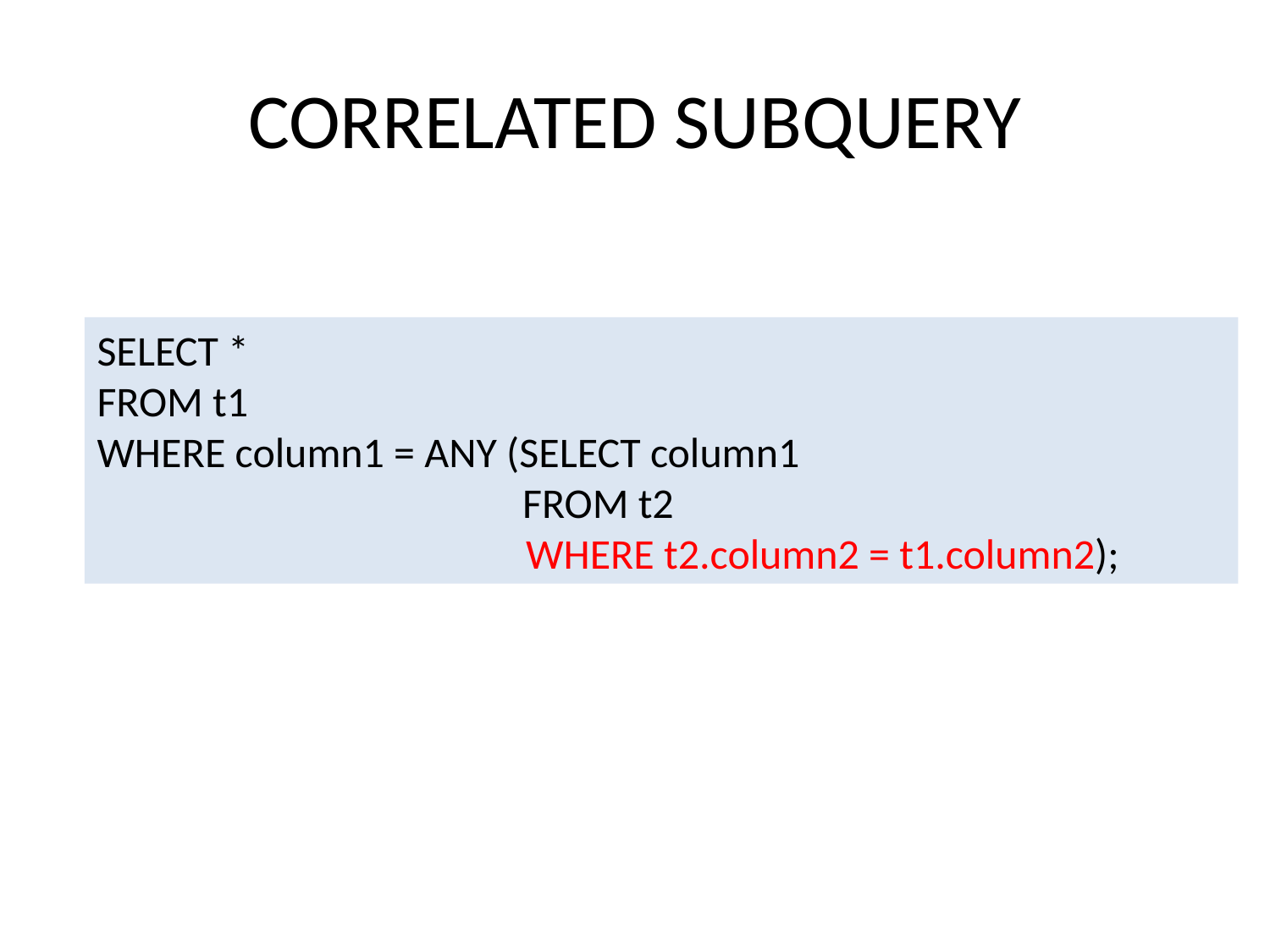

# CORRELATED SUBQUERY
SELECT *
FROM t1
WHERE column1 = ANY (SELECT column1 					                  FROM t2
			     WHERE t2.column2 = t1.column2);